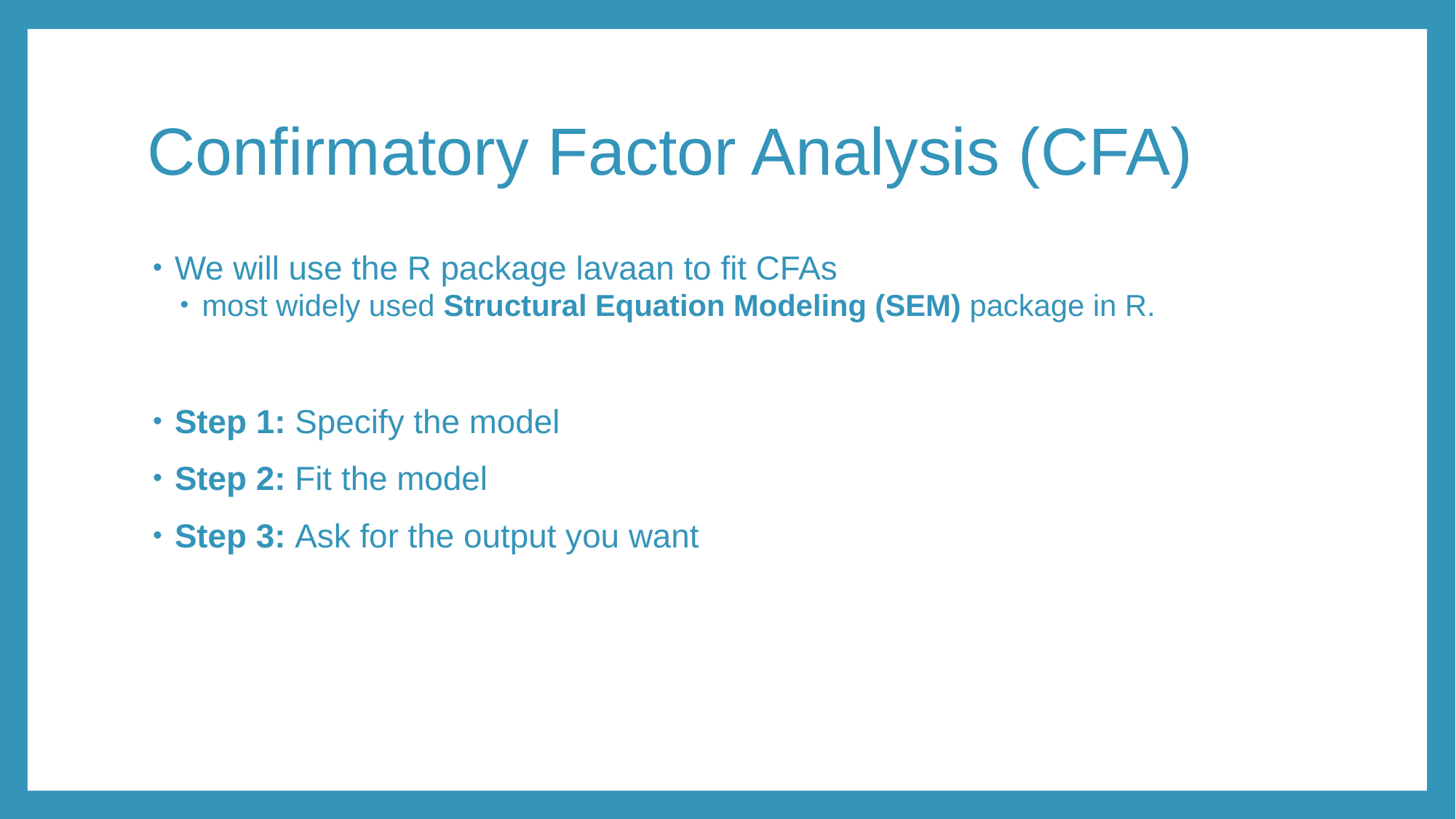

# Confirmatory Factor Analysis (CFA)
We will use the R package lavaan to fit CFAs
most widely used Structural Equation Modeling (SEM) package in R.

Step 1: Specify the model
Step 2: Fit the model
Step 3: Ask for the output you want